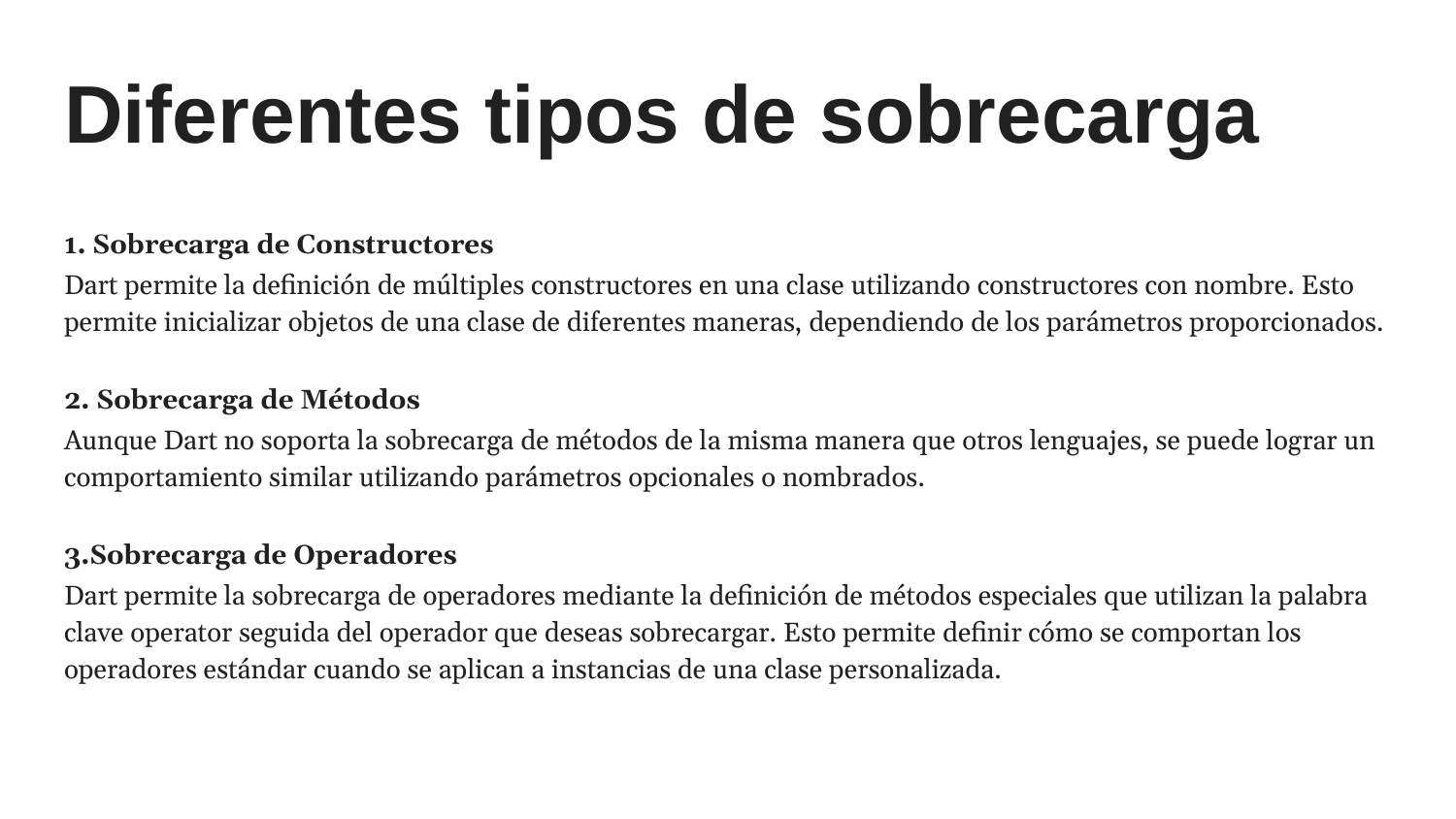

# Diferentes tipos de sobrecarga
1. Sobrecarga de Constructores
Dart permite la definición de múltiples constructores en una clase utilizando constructores con nombre. Esto permite inicializar objetos de una clase de diferentes maneras, dependiendo de los parámetros proporcionados.
2. Sobrecarga de Métodos
Aunque Dart no soporta la sobrecarga de métodos de la misma manera que otros lenguajes, se puede lograr un comportamiento similar utilizando parámetros opcionales o nombrados.
3.Sobrecarga de Operadores
Dart permite la sobrecarga de operadores mediante la definición de métodos especiales que utilizan la palabra clave operator seguida del operador que deseas sobrecargar. Esto permite definir cómo se comportan los operadores estándar cuando se aplican a instancias de una clase personalizada.